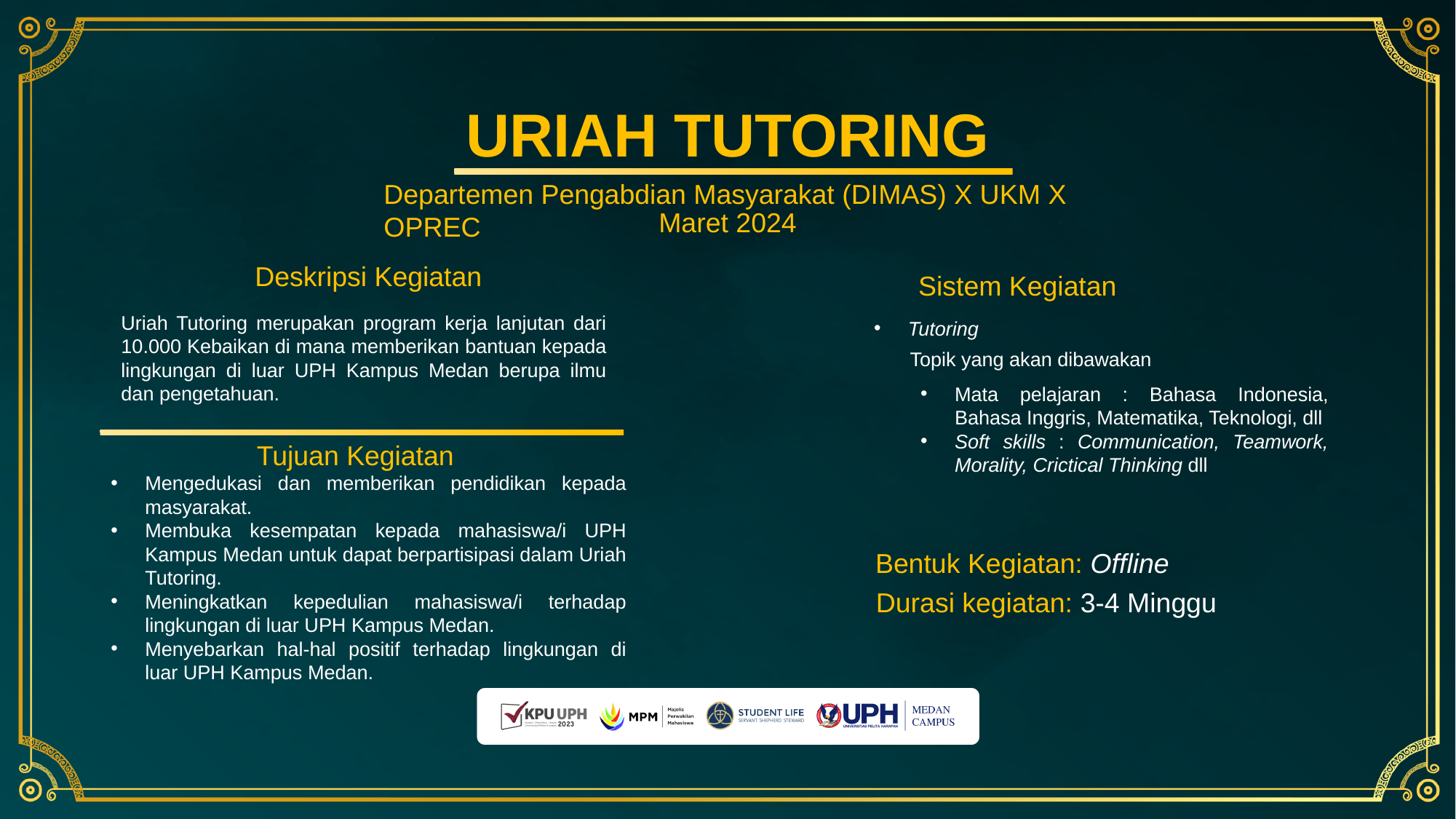

URIAH TUTORING

Departemen Pengabdian Masyarakat (DIMAS) X UKM X OPREC
Maret 2024
Deskripsi Kegiatan
Sistem Kegiatan
Uriah Tutoring merupakan program kerja lanjutan dari 10.000 Kebaikan di mana memberikan bantuan kepada lingkungan di luar UPH Kampus Medan berupa ilmu dan pengetahuan.
Tutoring
Topik yang akan dibawakan
Mata pelajaran : Bahasa Indonesia, Bahasa Inggris, Matematika, Teknologi, dll
Soft skills : Communication, Teamwork, Morality, Crictical Thinking dll

Tujuan Kegiatan
Mengedukasi dan memberikan pendidikan kepada masyarakat.
Membuka kesempatan kepada mahasiswa/i UPH Kampus Medan untuk dapat berpartisipasi dalam Uriah Tutoring.
Meningkatkan kepedulian mahasiswa/i terhadap lingkungan di luar UPH Kampus Medan.
Menyebarkan hal-hal positif terhadap lingkungan di luar UPH Kampus Medan.
Bentuk Kegiatan: Offline
Durasi kegiatan: 3-4 Minggu